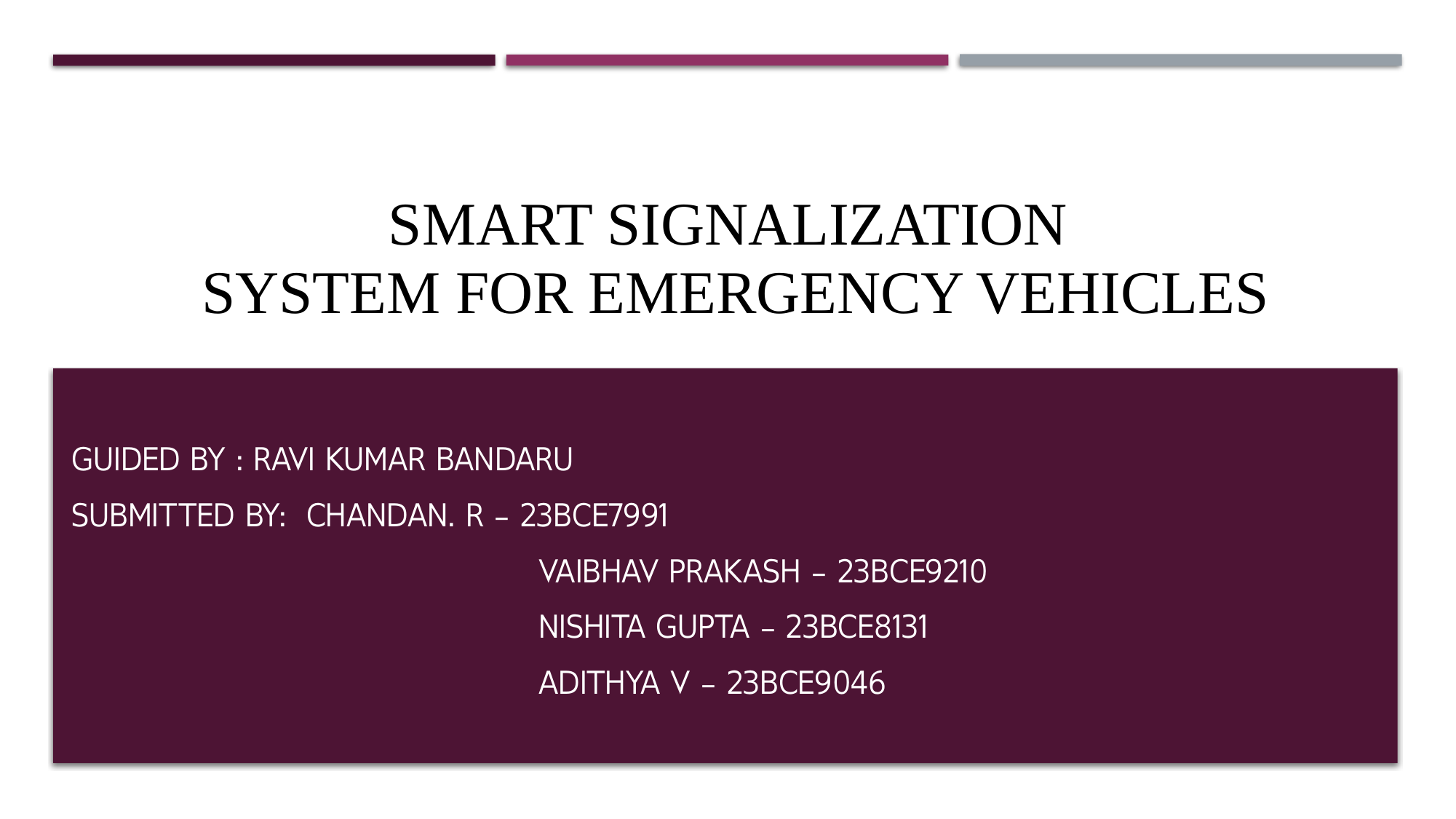

# Smart Signalization System for Emergency Vehicles
GUIDED BY : RAVI KUMAR BANDARU
Submitted by:  CHANDAN. R – 23BCE7991
				   VAIBHAV PRAKASH – 23BCE9210
				   NISHITA GUPTA – 23BCE8131
				   ADITHYA V – 23BCE9046